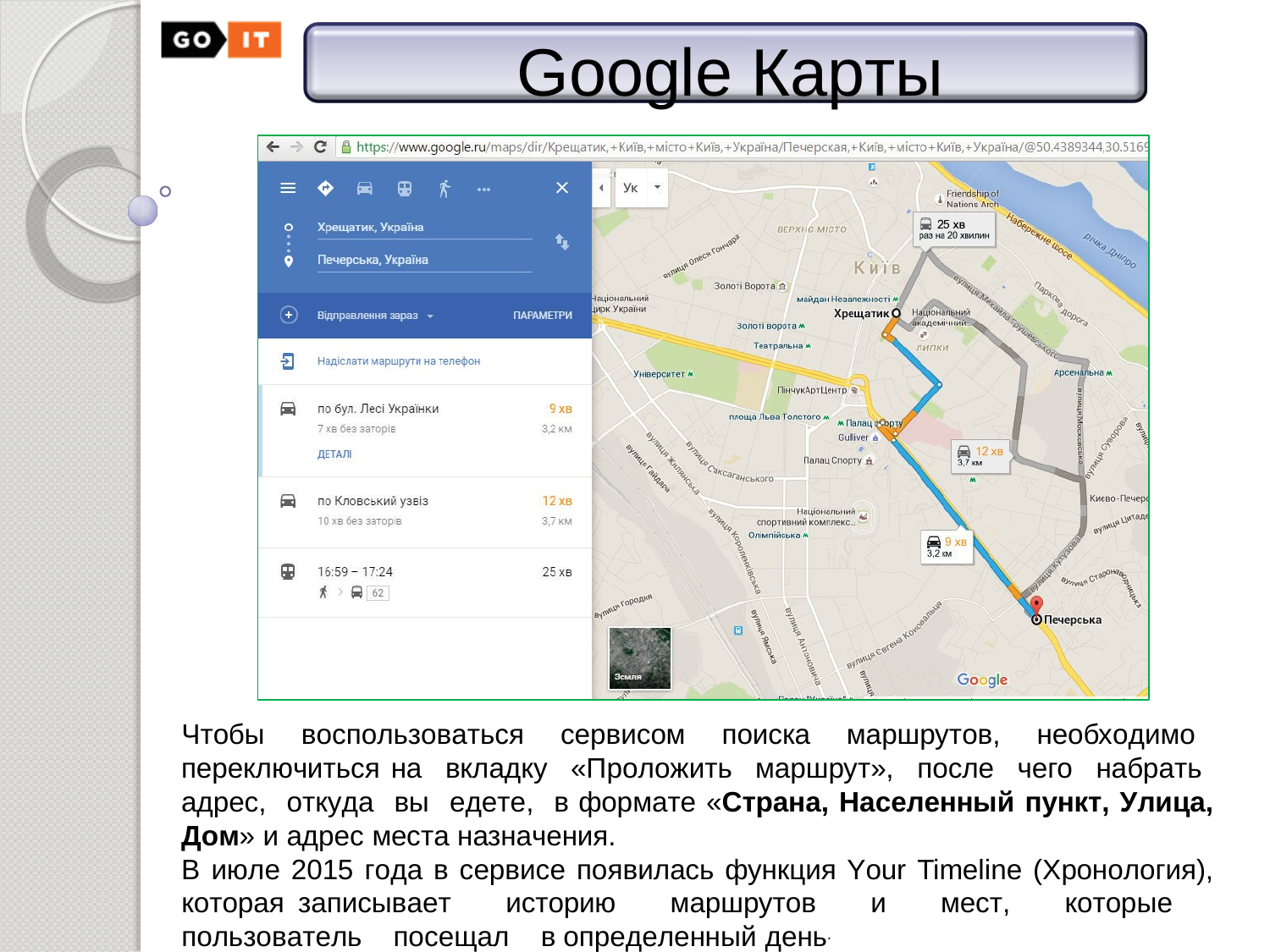

# Google Карты

Чтобы  воспользоваться  сервисом  поиска  маршрутов,  необходимо  переключиться на  вкладку  «Проложить  маршрут»,  после  чего  набрать  адрес,  откуда  вы  едете,  в формате «Страна, Населенный пункт, Улица, Дом» и адрес места назначения.
В июле 2015 года в сервисе появилась функция Your Timeline (Хронология), которая записывает    историю    маршрутов    и    мест,    которые    пользователь    посещал    в определенный день.